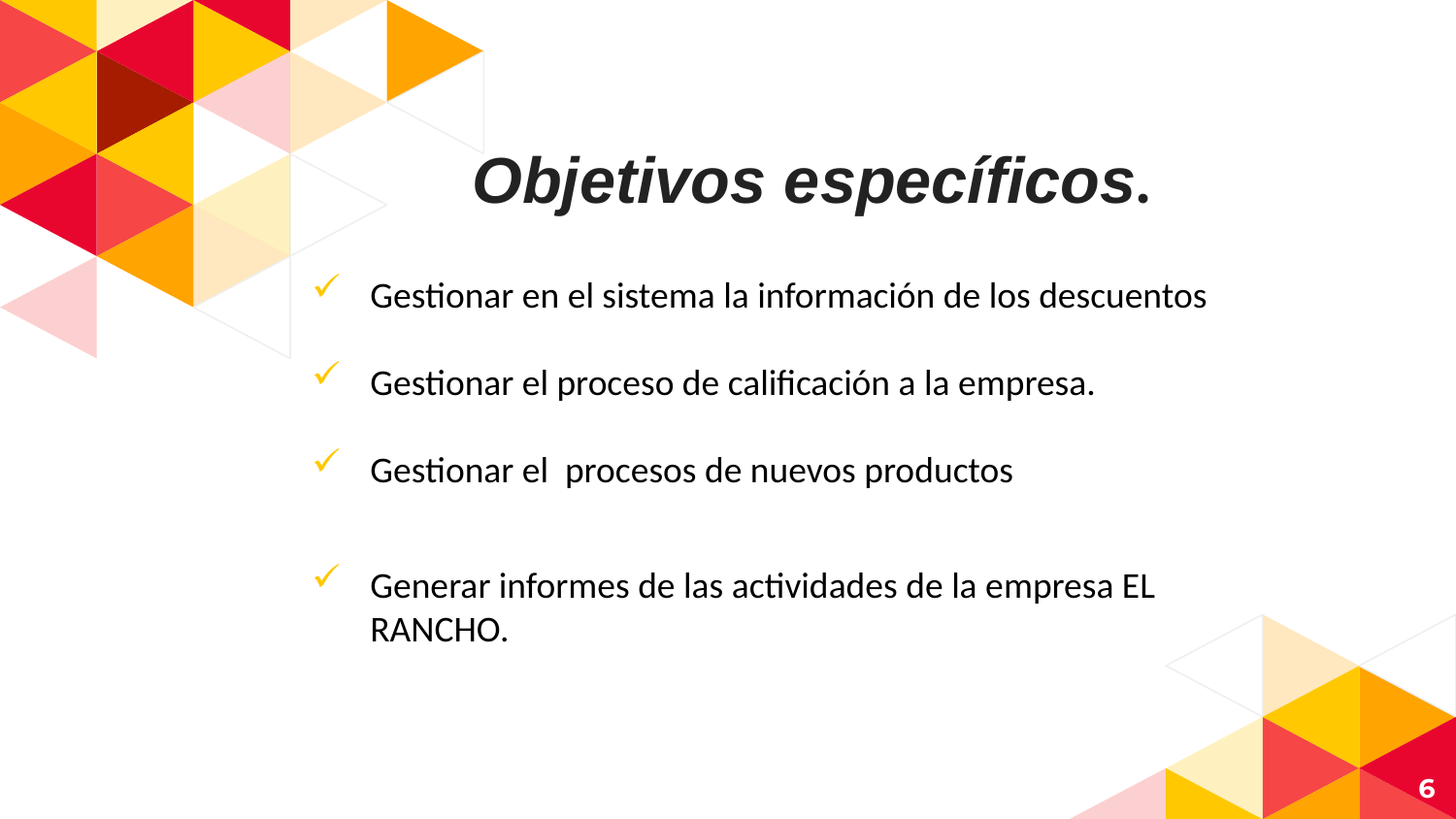

# Objetivos específicos.
Gestionar en el sistema la información de los descuentos

Gestionar el proceso de calificación a la empresa.

Gestionar el  procesos de nuevos productos

Generar informes de las actividades de la empresa EL RANCHO.

6